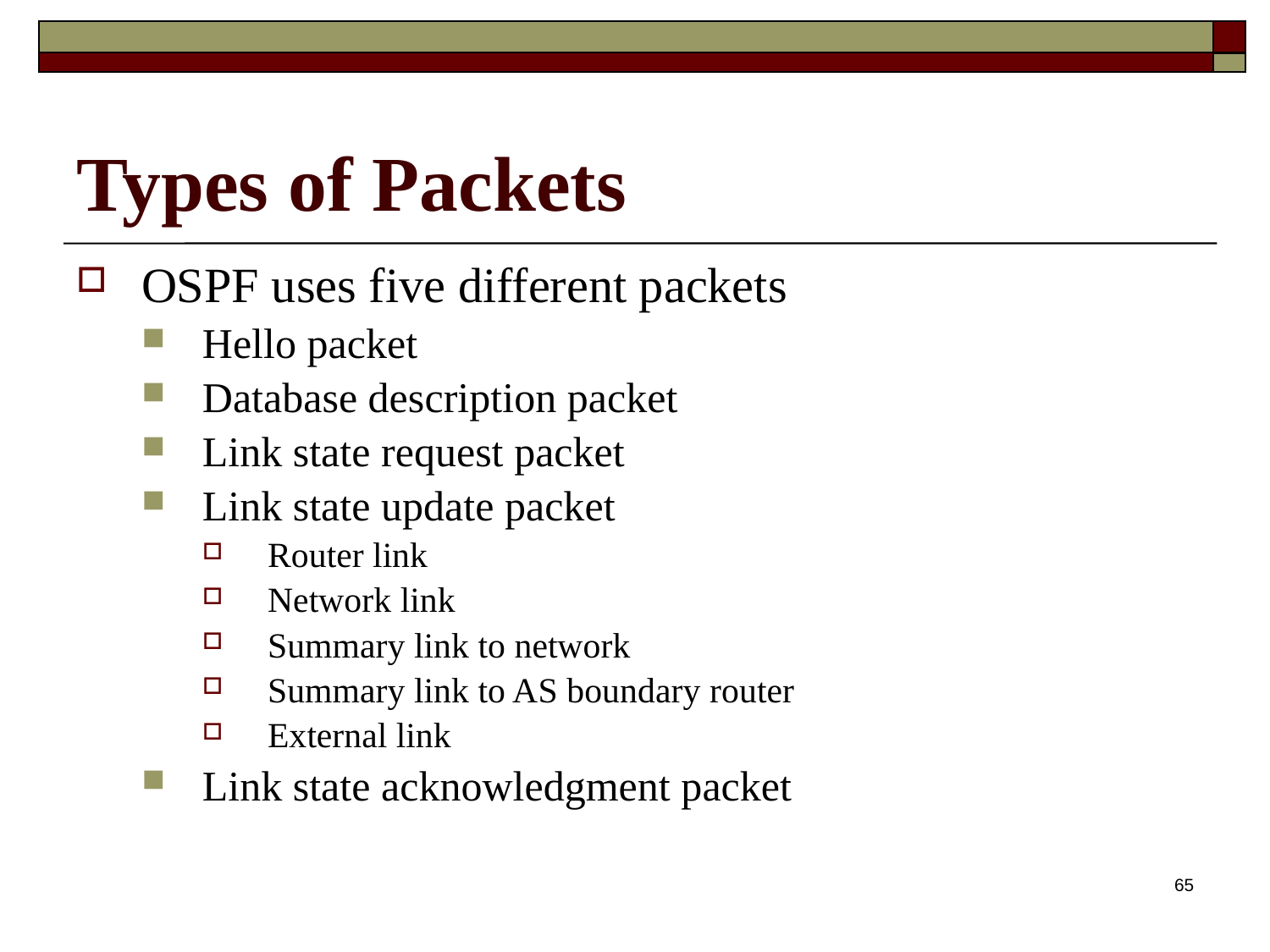

# Types of Packets
OSPF uses five different packets
Hello packet
Database description packet
Link state request packet
Link state update packet
Router link
Network link
Summary link to network
Summary link to AS boundary router
External link
Link state acknowledgment packet
65